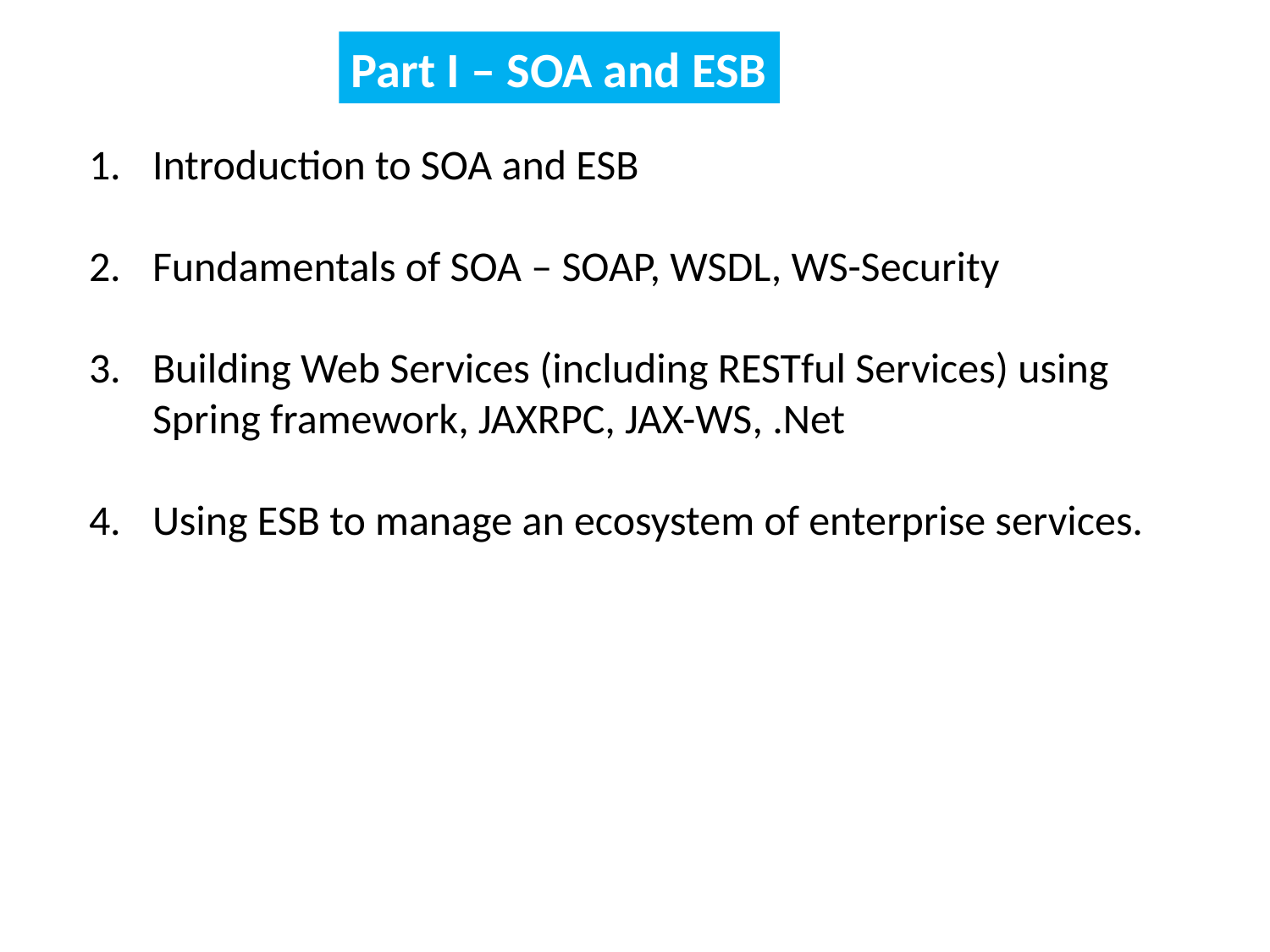

Part I – SOA and ESB
Introduction to SOA and ESB

Fundamentals of SOA – SOAP, WSDL, WS-Security

Building Web Services (including RESTful Services) using Spring framework, JAXRPC, JAX-WS, .Net

Using ESB to manage an ecosystem of enterprise services.